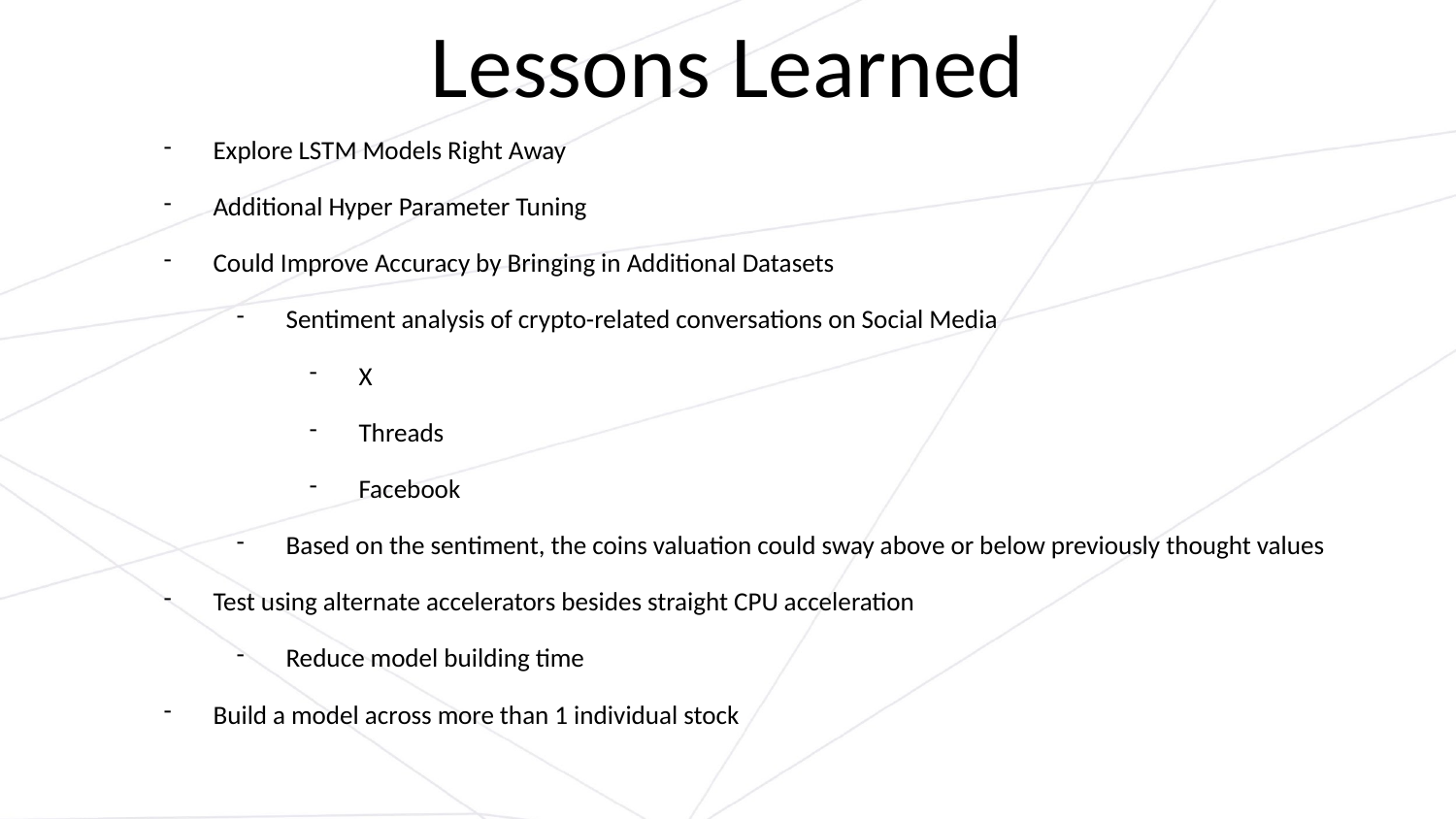

# Lessons Learned
Explore LSTM Models Right Away
Additional Hyper Parameter Tuning
Could Improve Accuracy by Bringing in Additional Datasets
Sentiment analysis of crypto-related conversations on Social Media
X
Threads
Facebook
Based on the sentiment, the coins valuation could sway above or below previously thought values
Test using alternate accelerators besides straight CPU acceleration
Reduce model building time
Build a model across more than 1 individual stock